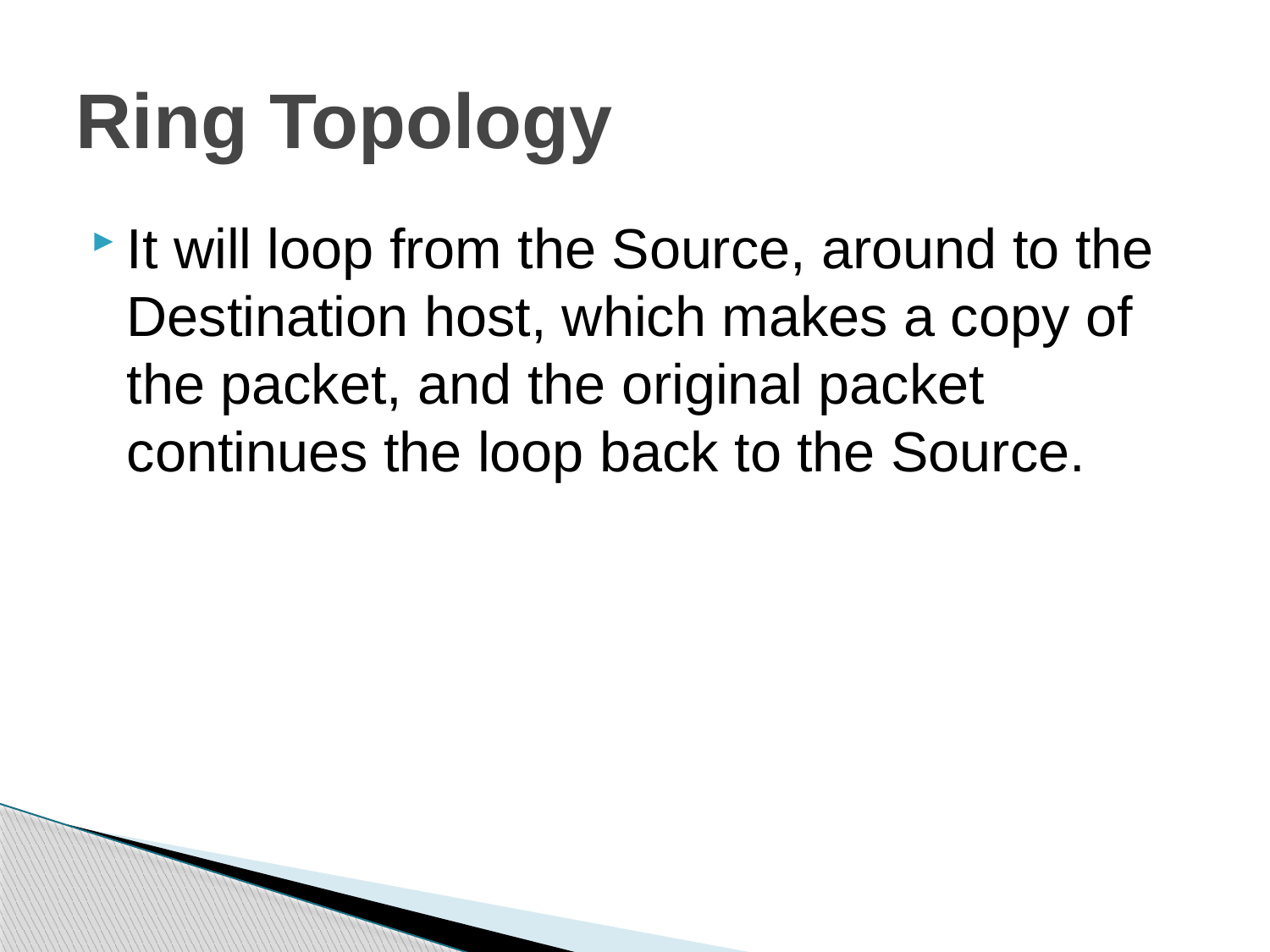

# Ring Topology
It will loop from the Source, around to the Destination host, which makes a copy of the packet, and the original packet continues the loop back to the Source.